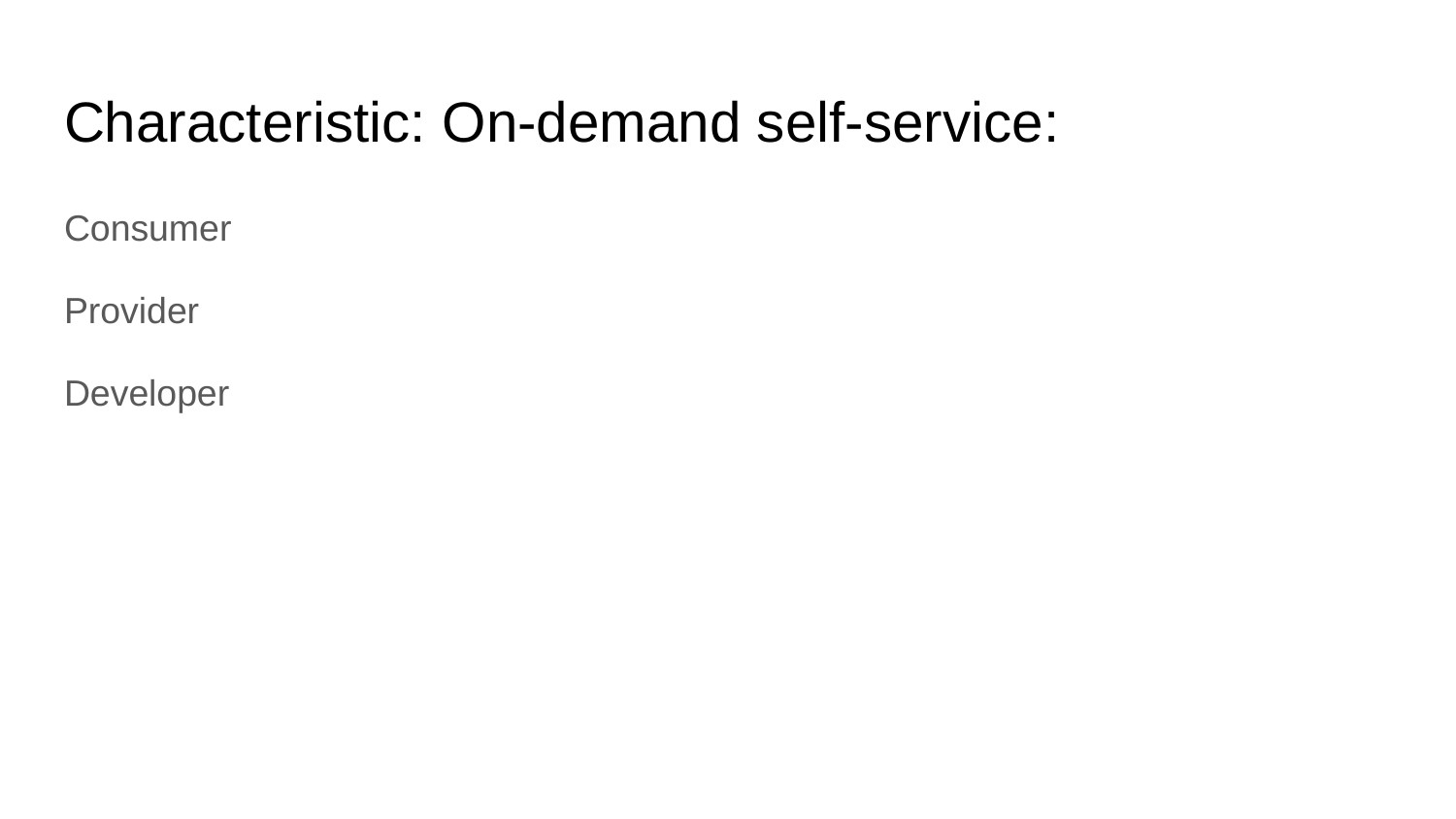

# Characteristic: On-demand self-service:
Consumer
Provider
Developer